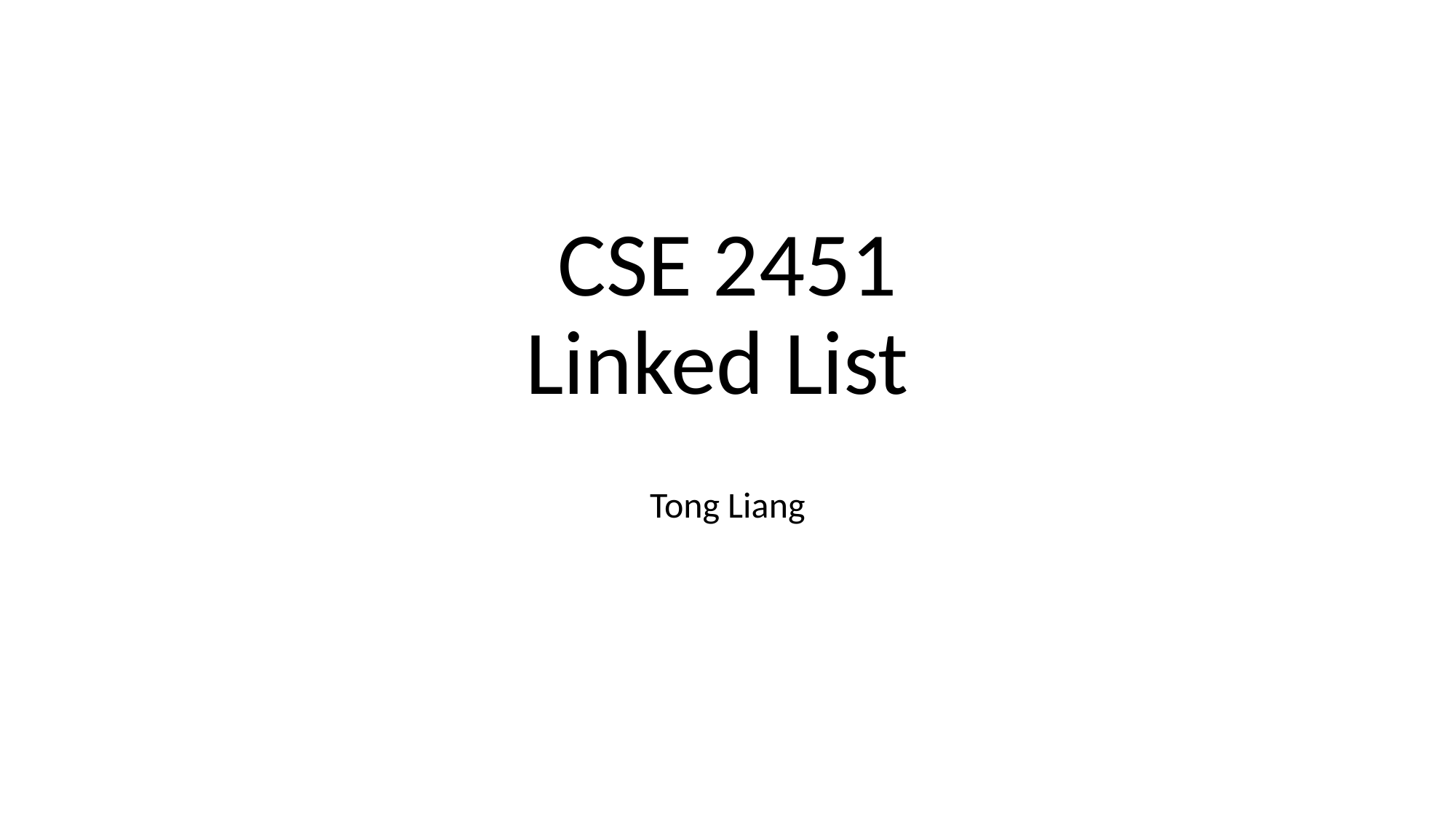

# CSE 2451 Linked List
Tong Liang